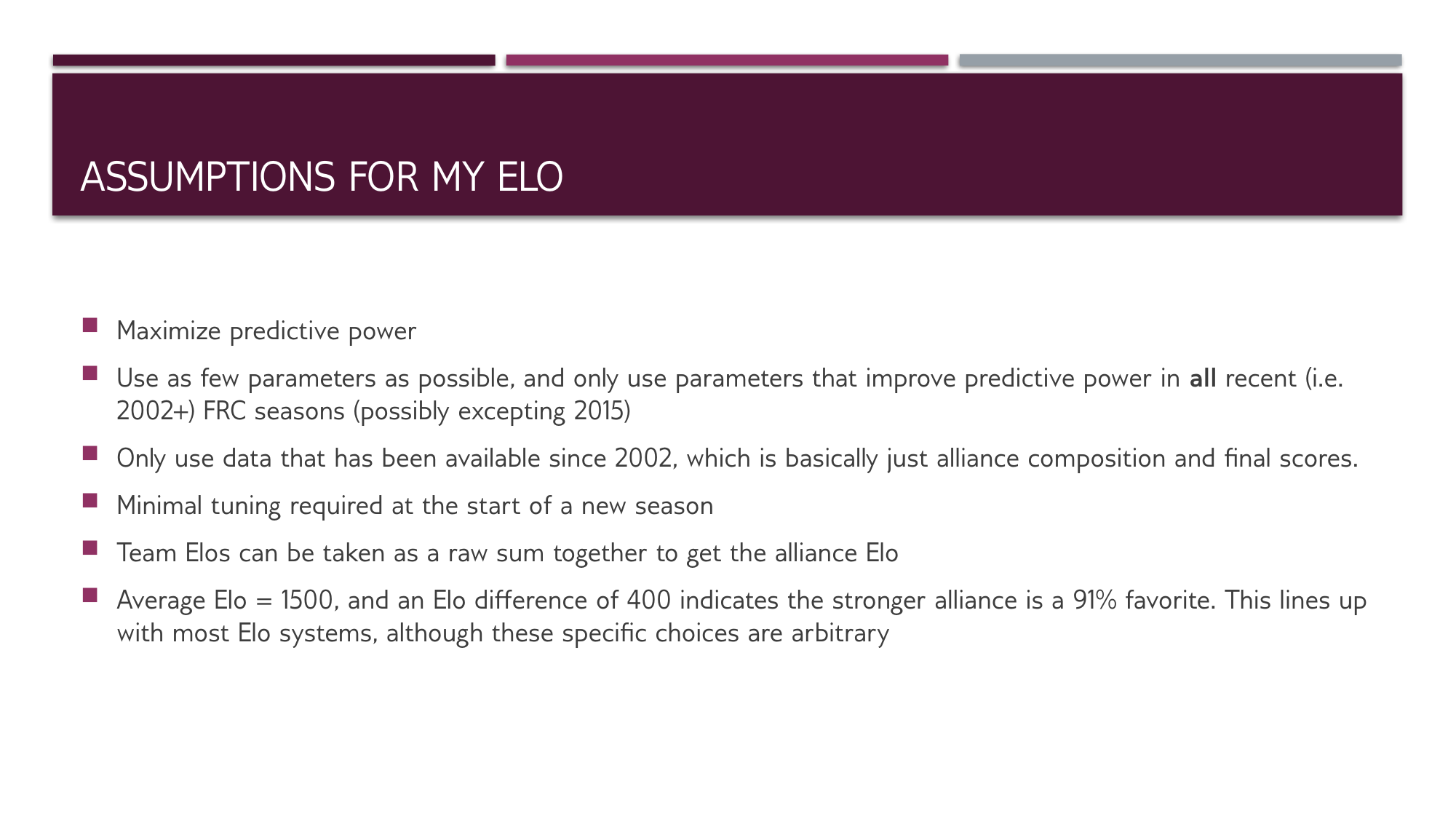

# Assumptions for My Elo
Maximize predictive power
Use as few parameters as possible, and only use parameters that improve predictive power in all recent (i.e. 2002+) FRC seasons (possibly excepting 2015)
Only use data that has been available since 2002, which is basically just alliance composition and final scores.
Minimal tuning required at the start of a new season
Team Elos can be taken as a raw sum together to get the alliance Elo
Average Elo = 1500, and an Elo difference of 400 indicates the stronger alliance is a 91% favorite. This lines up with most Elo systems, although these specific choices are arbitrary